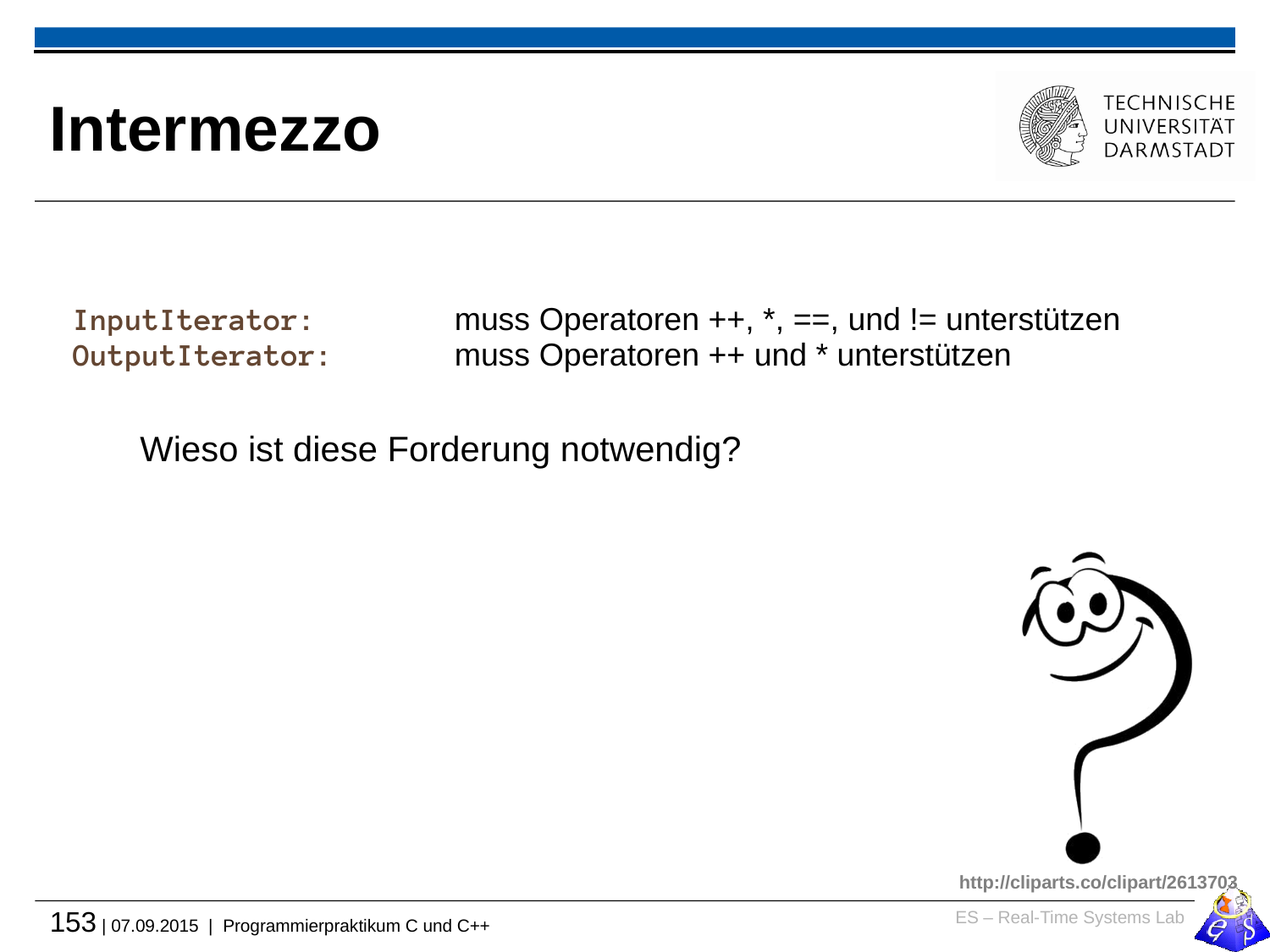

# Intermezzo
InputIterator:		muss Operatoren ++, *, ==, und != unterstützen
OutputIterator:	muss Operatoren ++ und * unterstützen
Wieso ist diese Forderung notwendig?